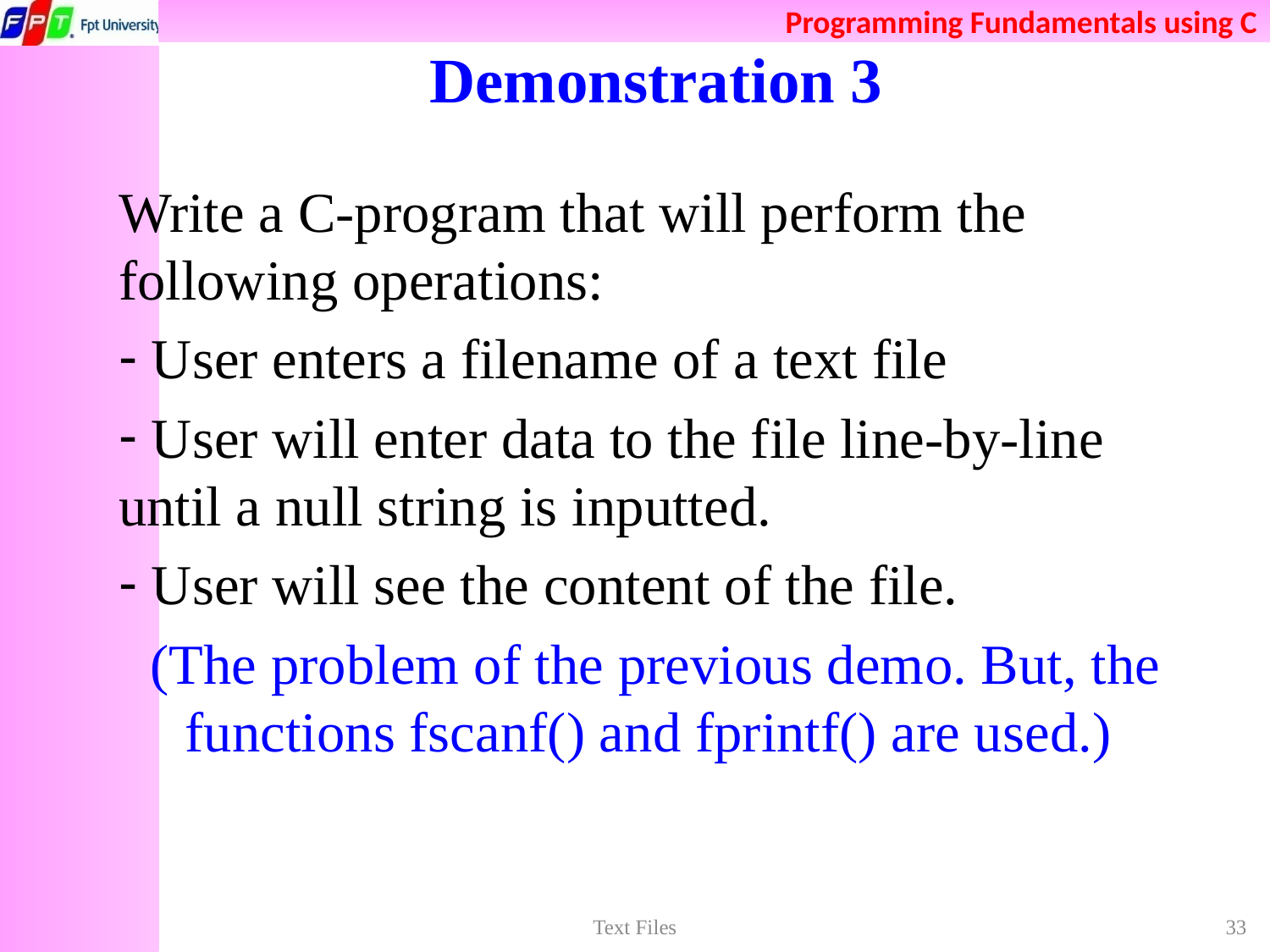

# Demonstration 3
Write a C-program that will perform the following operations:
 User enters a filename of a text file
 User will enter data to the file line-by-line until a null string is inputted.
 User will see the content of the file.
(The problem of the previous demo. But, the functions fscanf() and fprintf() are used.)
Text Files
33